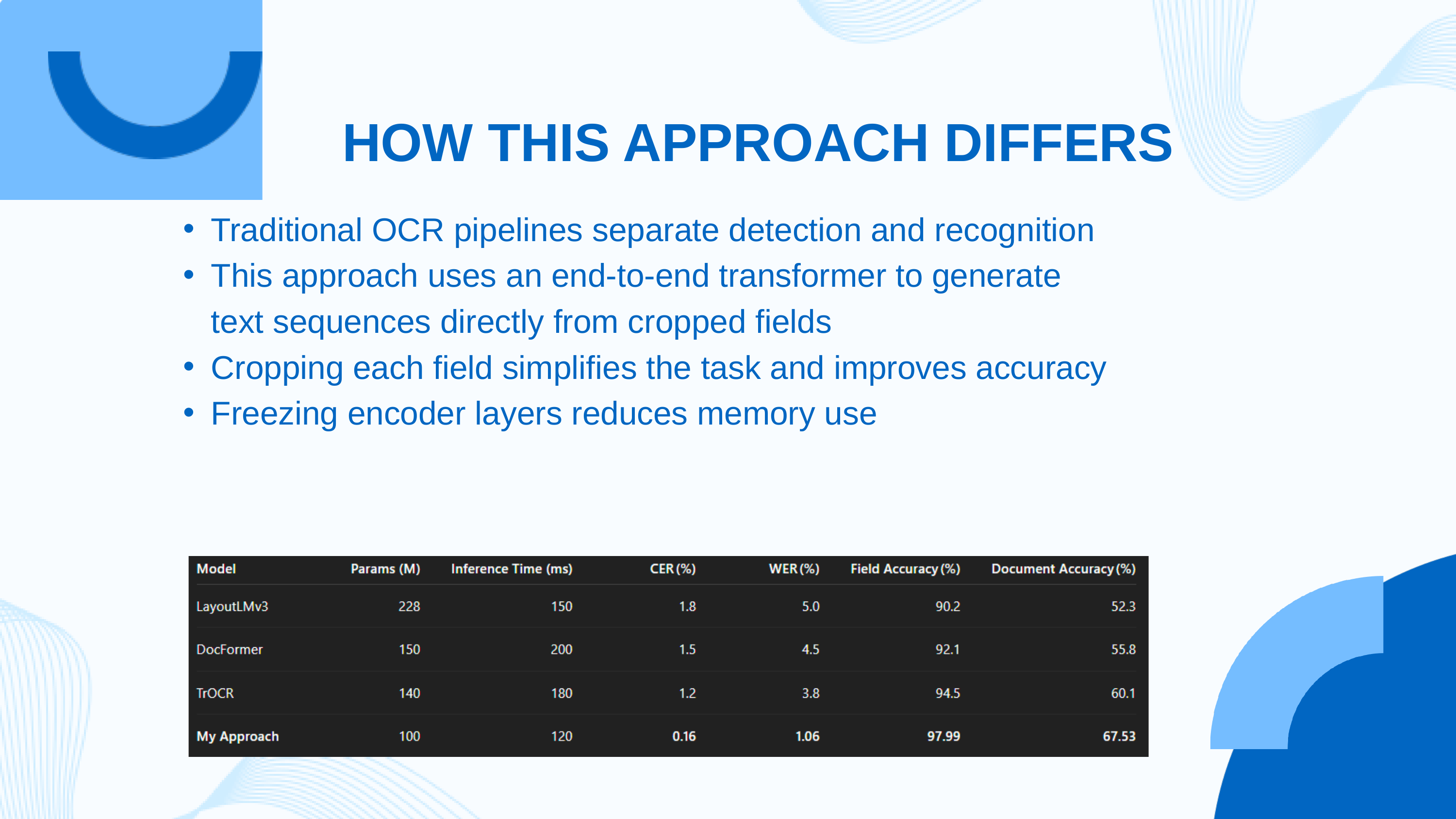

HOW THIS APPROACH DIFFERS
Traditional OCR pipelines separate detection and recognition
This approach uses an end‑to‑end transformer to generate text sequences directly from cropped fields
Cropping each field simplifies the task and improves accuracy
Freezing encoder layers reduces memory use